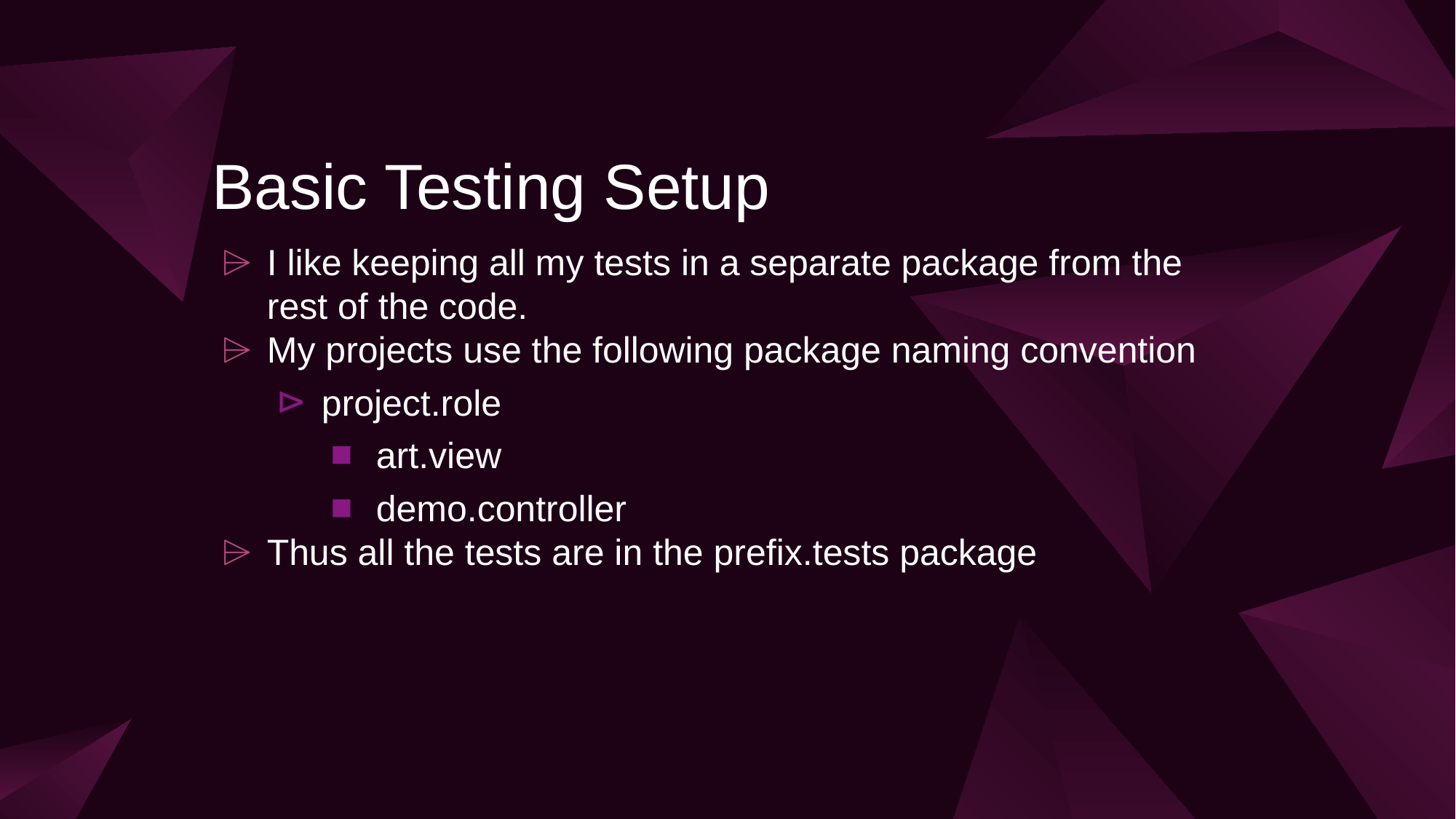

# Basic Testing Setup
I like keeping all my tests in a separate package from the rest of the code.
My projects use the following package naming convention
project.role
art.view
demo.controller
Thus all the tests are in the prefix.tests package